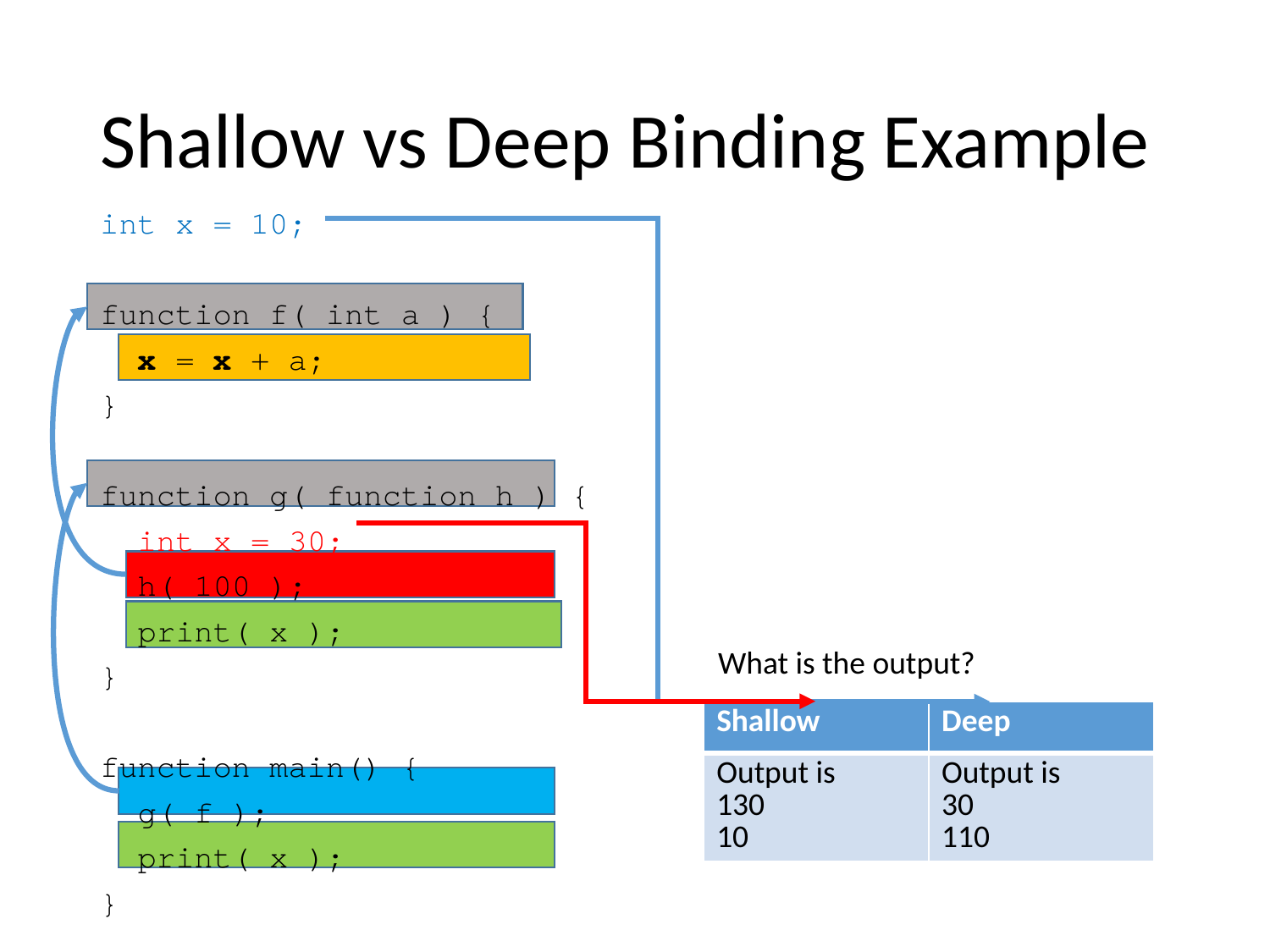

# Shallow vs Deep Binding Example
int x = 10;

function f( int a ) {
  x = x + a;
}

function g( function h ) {
  int x = 30;
  h( 100 );
  print( x );
}

function main() {
  g( f );
  print( x );
}

What is the output?
| Shallow | Deep |
| --- | --- |
| Output is 130 10 | Output is 30 110 |